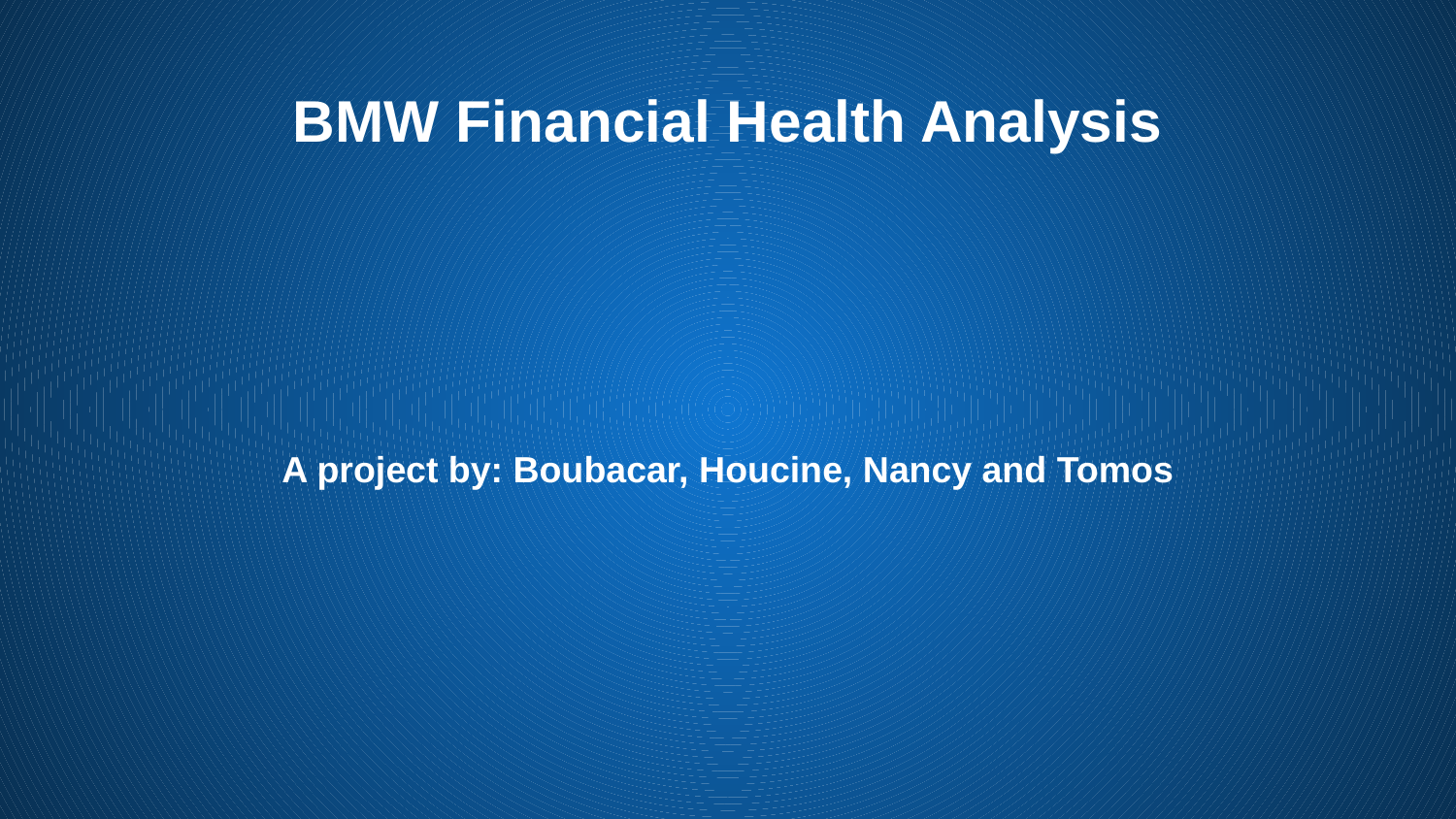

BMW Financial Health Analysis
A project by: Boubacar, Houcine, Nancy and Tomos